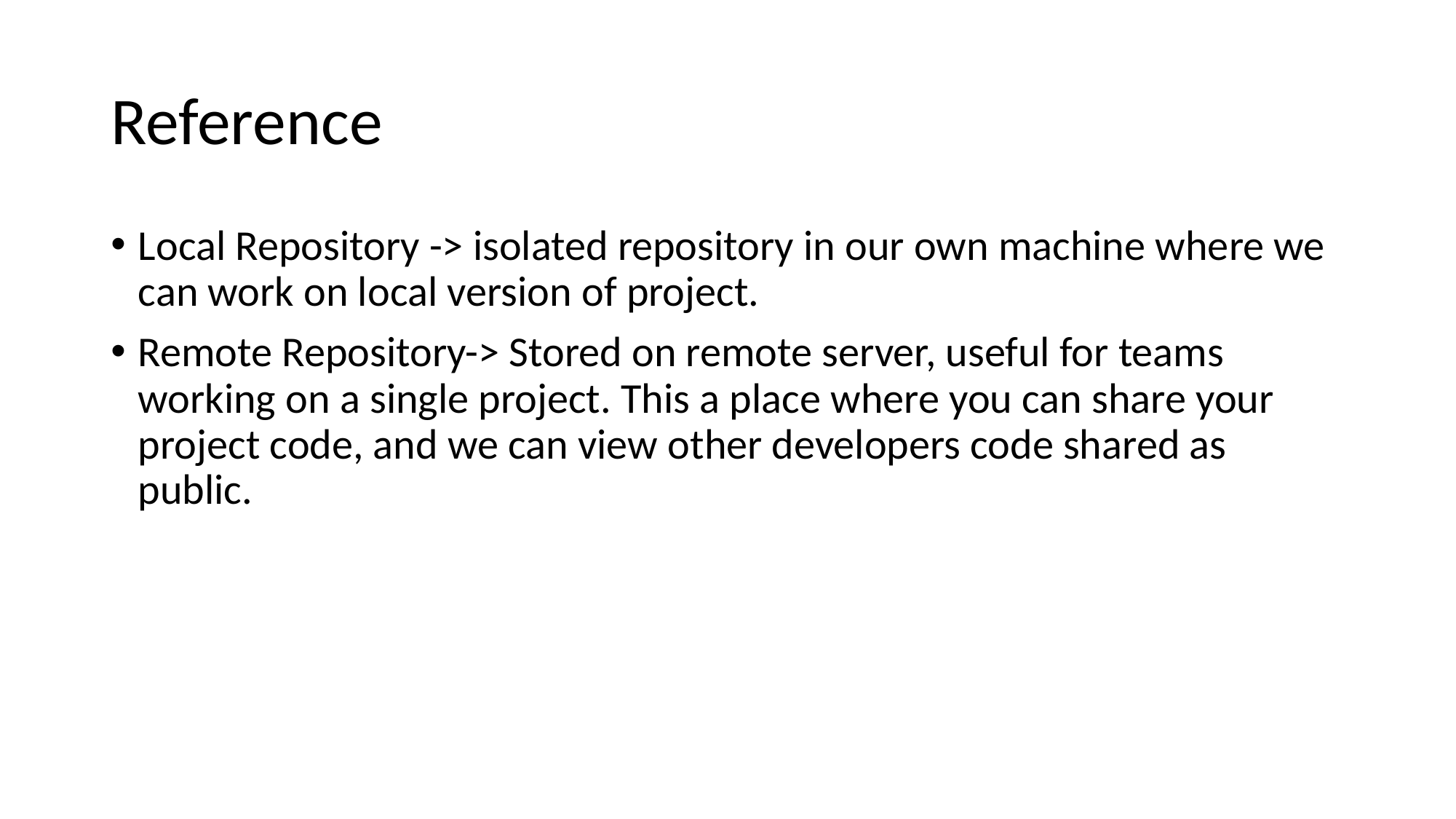

# Reference
Local Repository -> isolated repository in our own machine where we can work on local version of project.
Remote Repository-> Stored on remote server, useful for teams working on a single project. This a place where you can share your project code, and we can view other developers code shared as public.